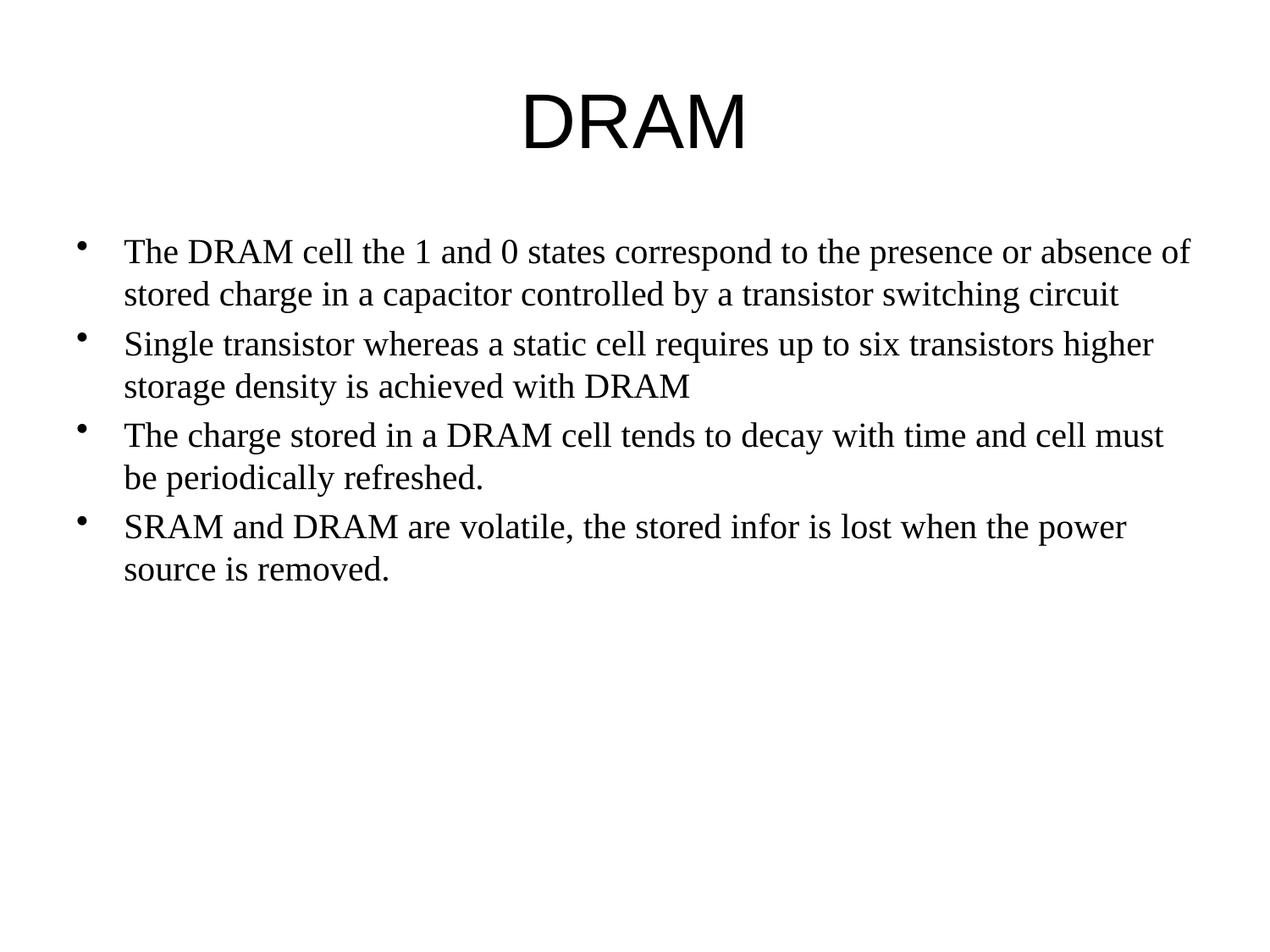

# DRAM
The DRAM cell the 1 and 0 states correspond to the presence or absence of stored charge in a capacitor controlled by a transistor switching circuit
Single transistor whereas a static cell requires up to six transistors higher storage density is achieved with DRAM
The charge stored in a DRAM cell tends to decay with time and cell must be periodically refreshed.
SRAM and DRAM are volatile, the stored infor is lost when the power source is removed.